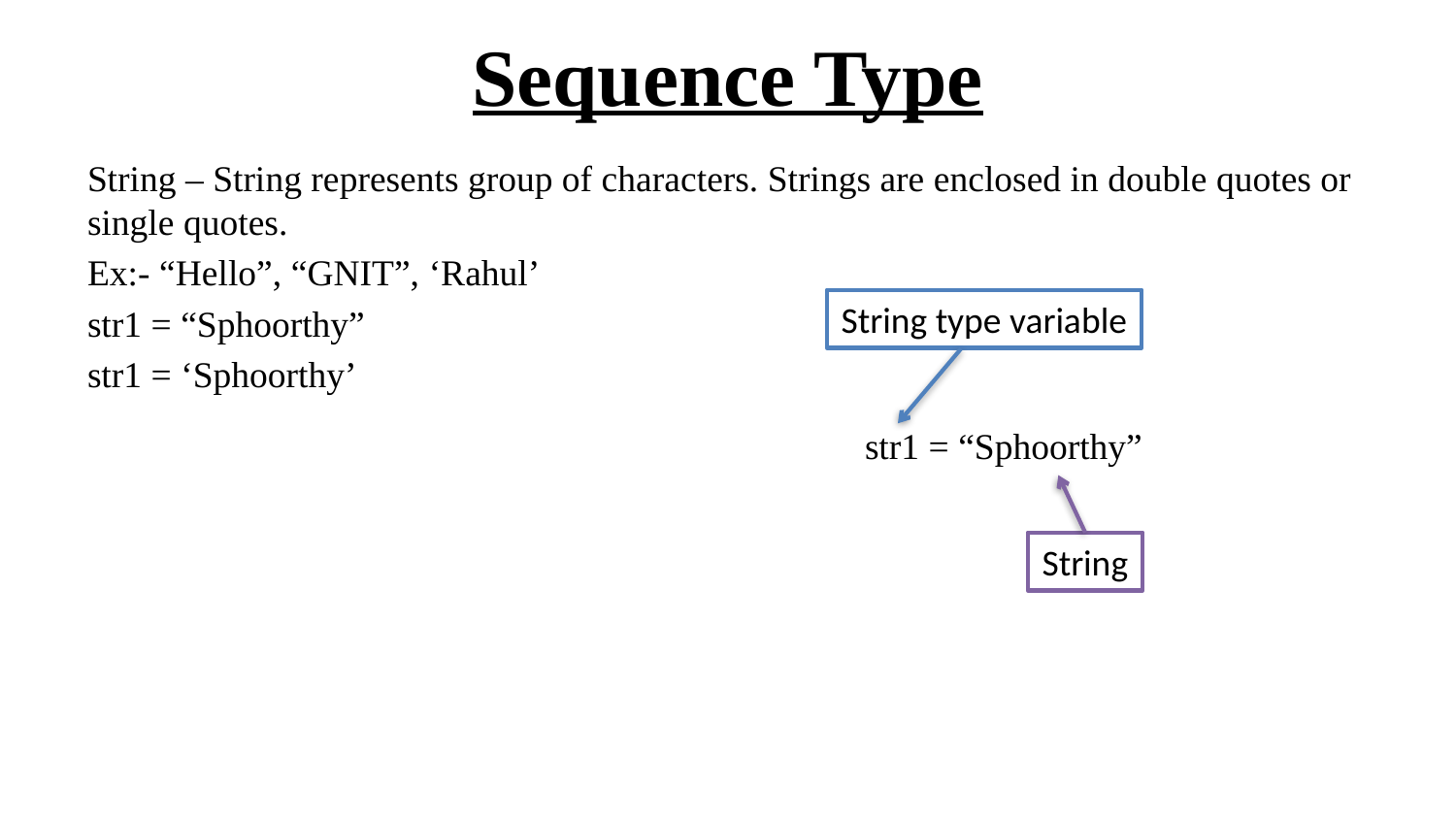

# Sequence Type
String – String represents group of characters. Strings are enclosed in double quotes or single quotes.
Ex:- “Hello”, “GNIT”, ‘Rahul’
str1 = “Sphoorthy”
str1 = ‘Sphoorthy’
String type variable
str1 = “Sphoorthy”
String